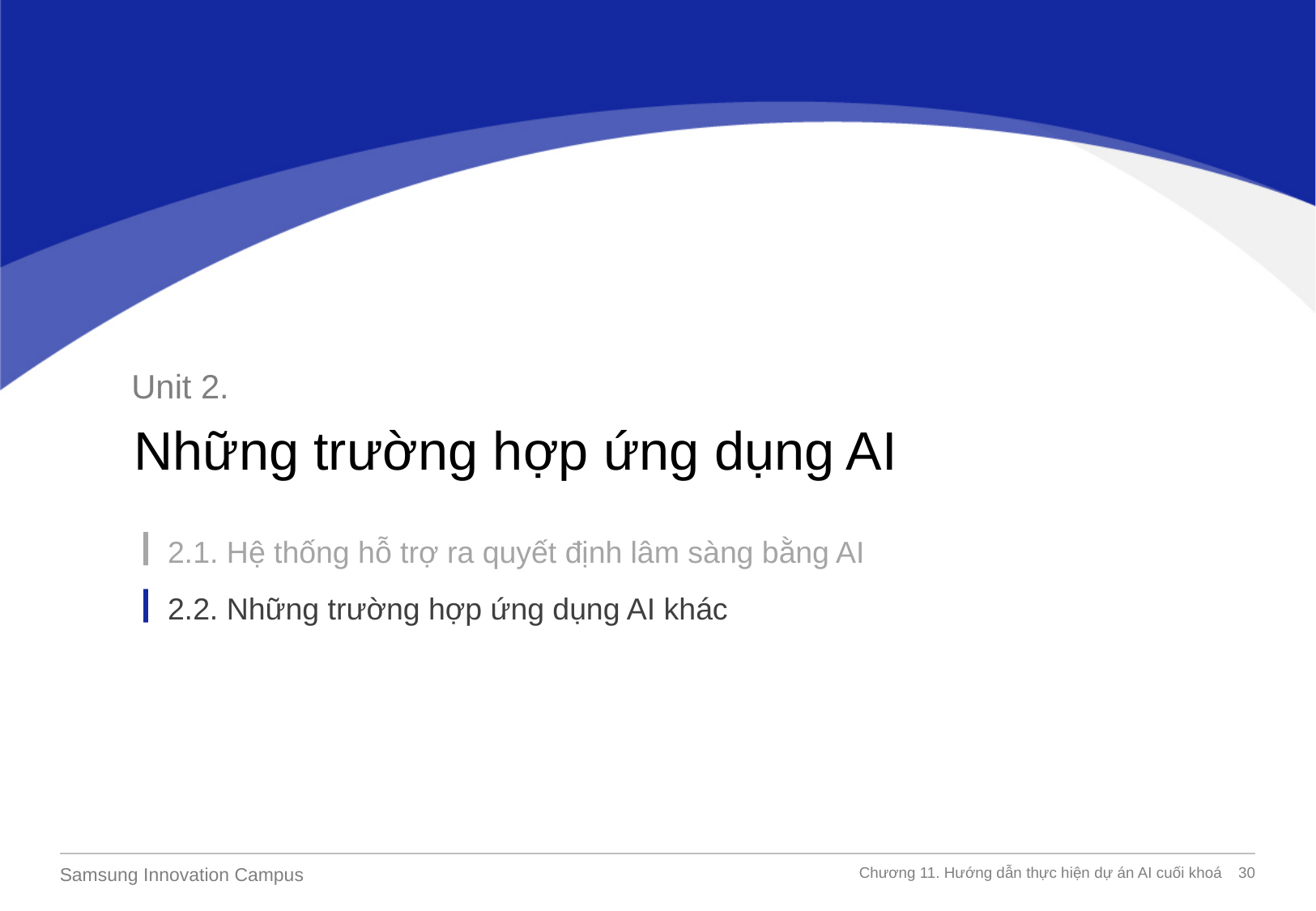

Unit 2.
Những trường hợp ứng dụng AI

2.1. Hệ thống hỗ trợ ra quyết định lâm sàng bằng AI

2.2. Những trường hợp ứng dụng AI khác